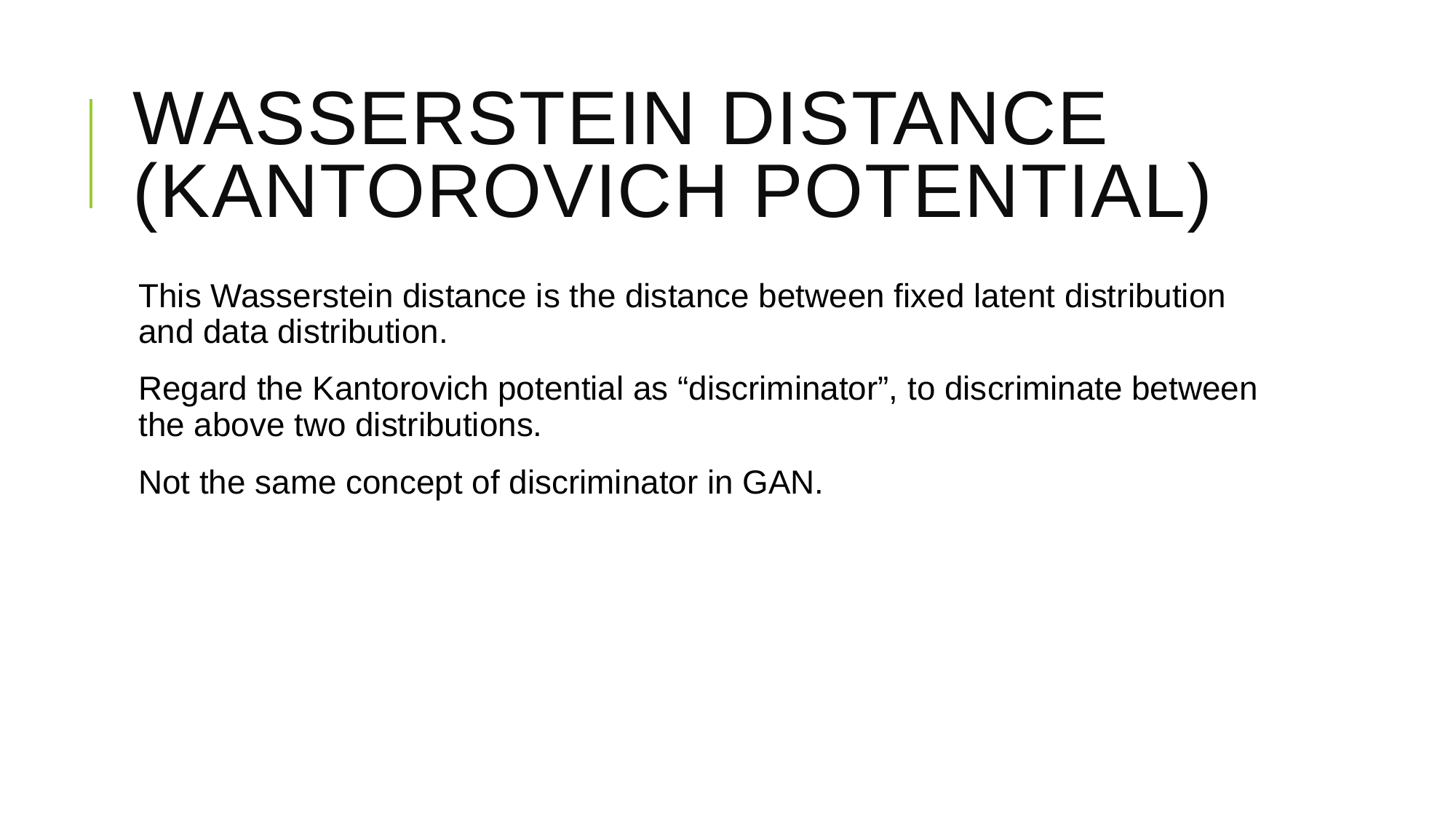

# Wasserstein distance (Kantorovich potential)
This Wasserstein distance is the distance between fixed latent distribution and data distribution.
Regard the Kantorovich potential as “discriminator”, to discriminate between the above two distributions.
Not the same concept of discriminator in GAN.